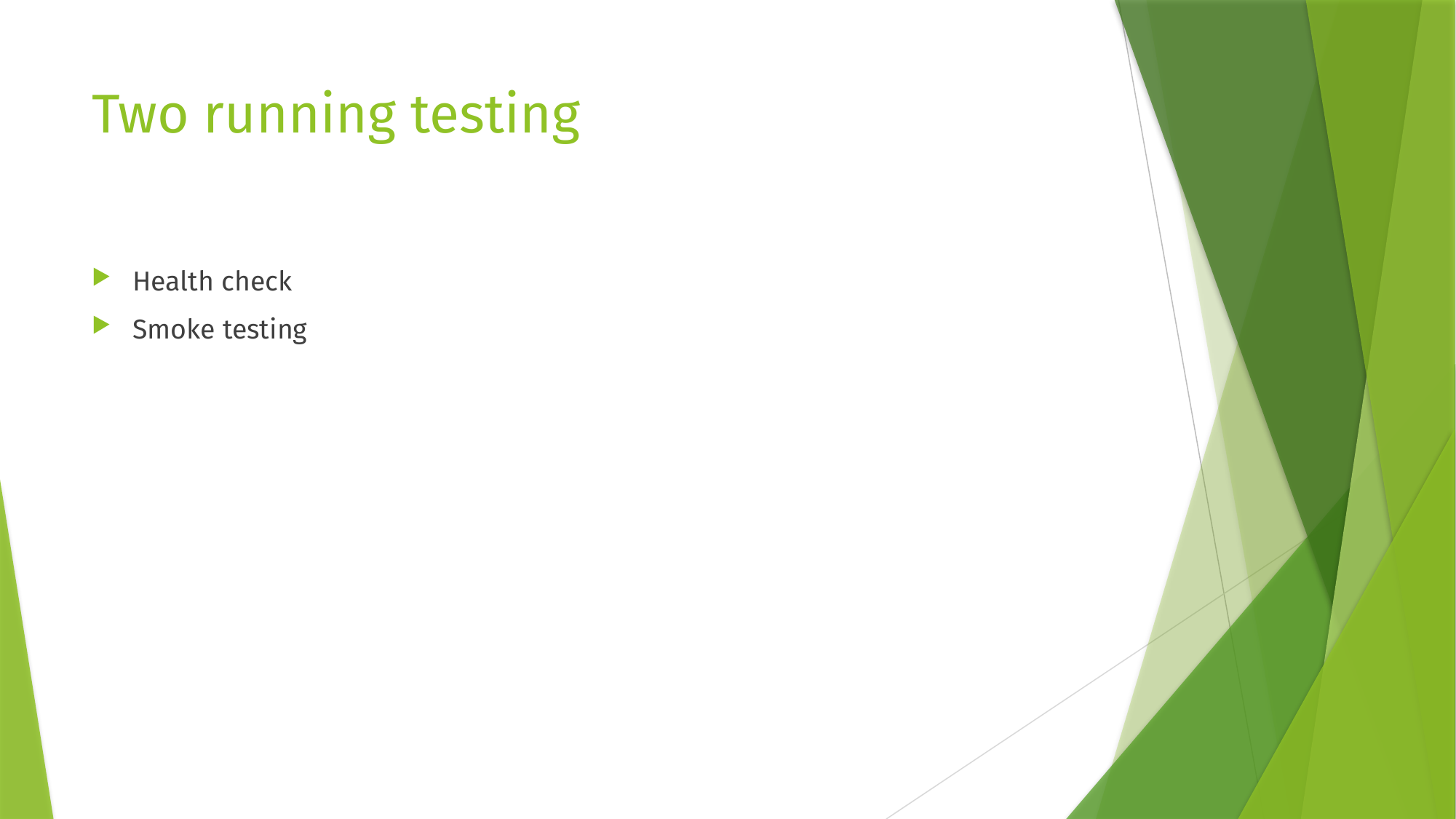

# Two running testing
Health check
Smoke testing